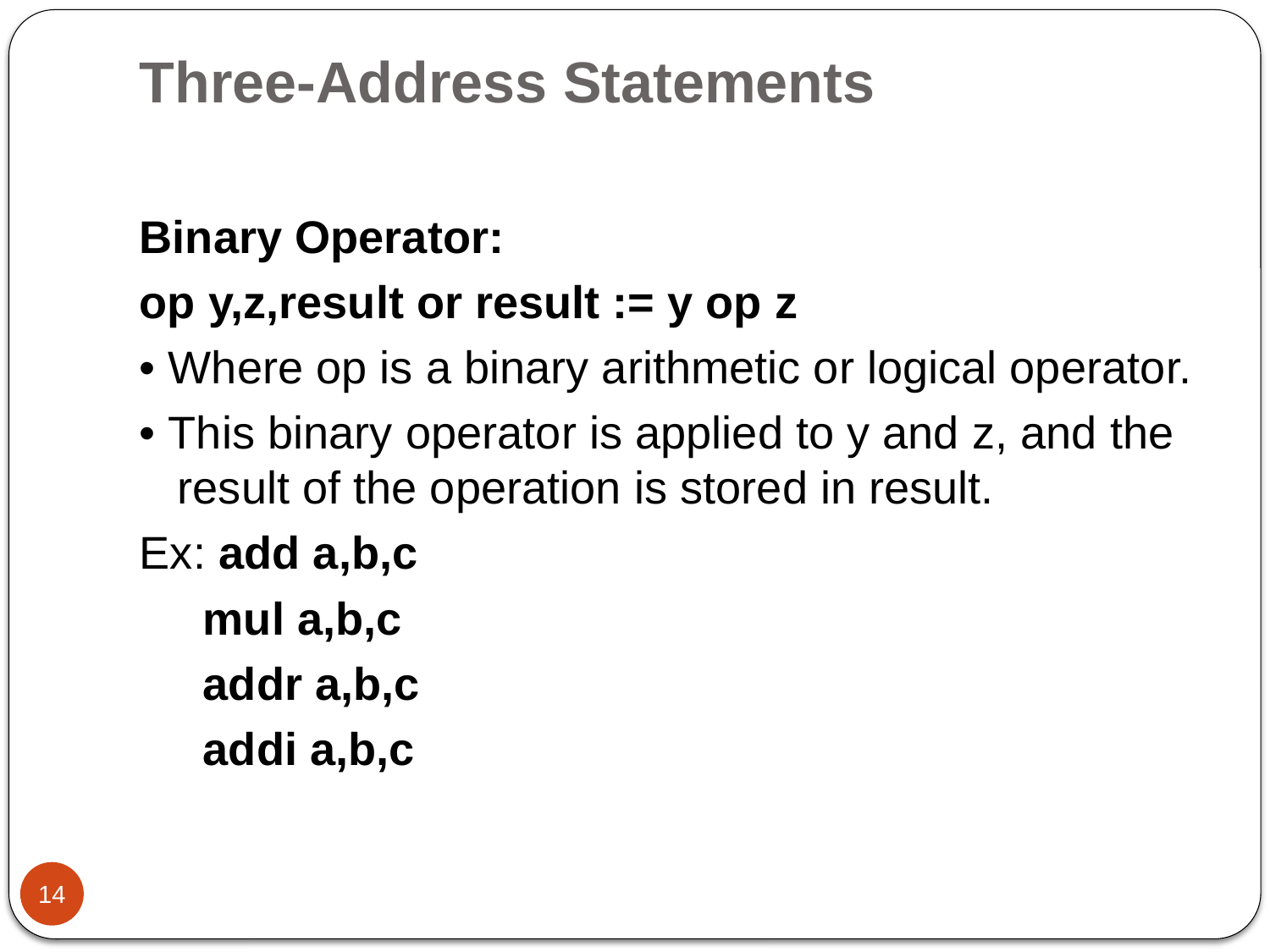

# Three-Address Statements
Binary Operator:
op y,z,result or result := y op z
• Where op is a binary arithmetic or logical operator.
• This binary operator is applied to y and z, and the result of the operation is stored in result.
Ex: add a,b,c
     mul a,b,c
     addr a,b,c
     addi a,b,c
14